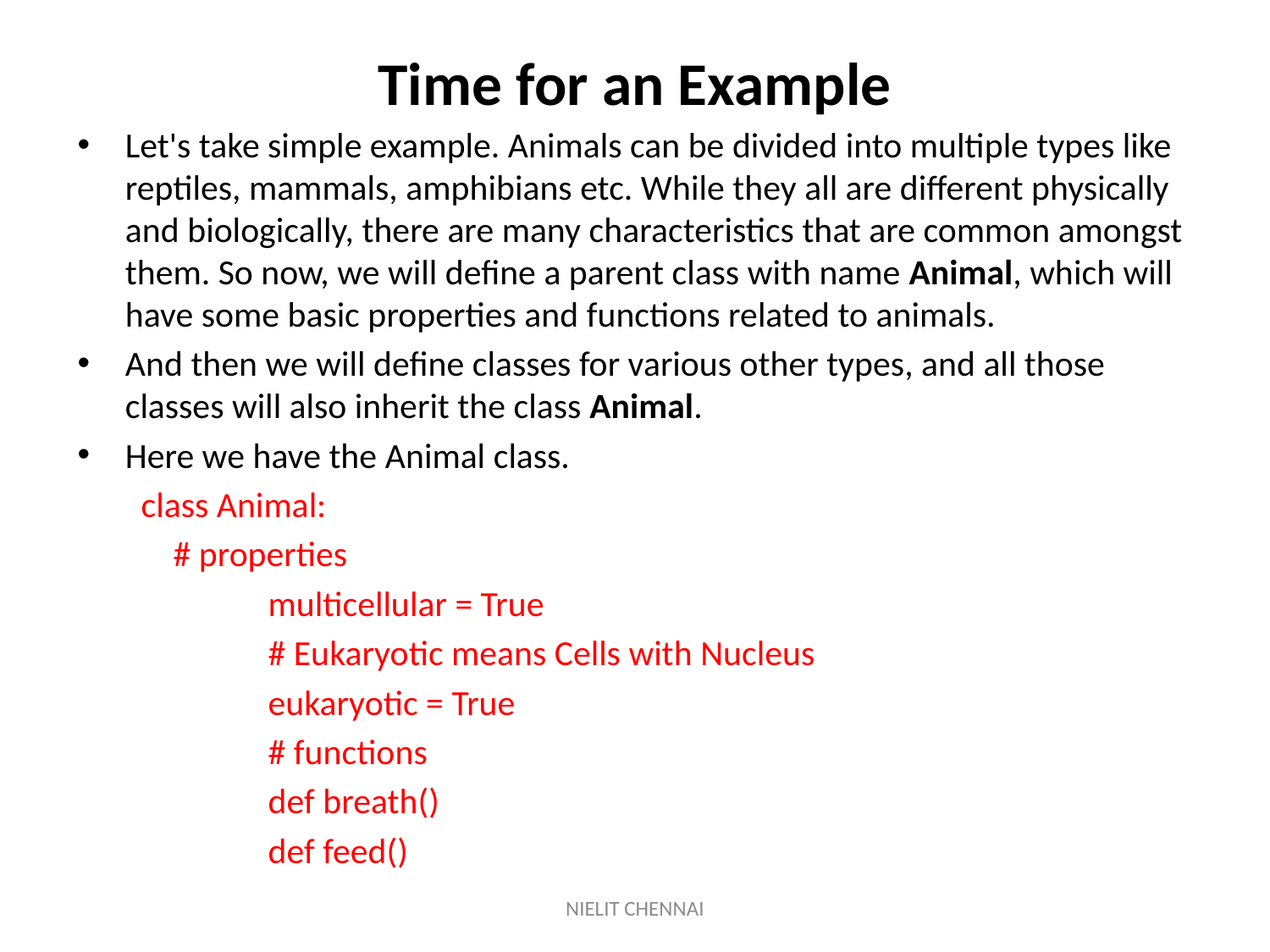

# Time for an Example
Let's take simple example. Animals can be divided into multiple types like reptiles, mammals, amphibians etc. While they all are different physically and biologically, there are many characteristics that are common amongst them. So now, we will define a parent class with name Animal, which will have some basic properties and functions related to animals.
And then we will define classes for various other types, and all those classes will also inherit the class Animal.
Here we have the Animal class.
class Animal:
    # properties
	multicellular = True
	# Eukaryotic means Cells with Nucleus
	eukaryotic = True
	# functions
	def breath()
	def feed()
NIELIT CHENNAI